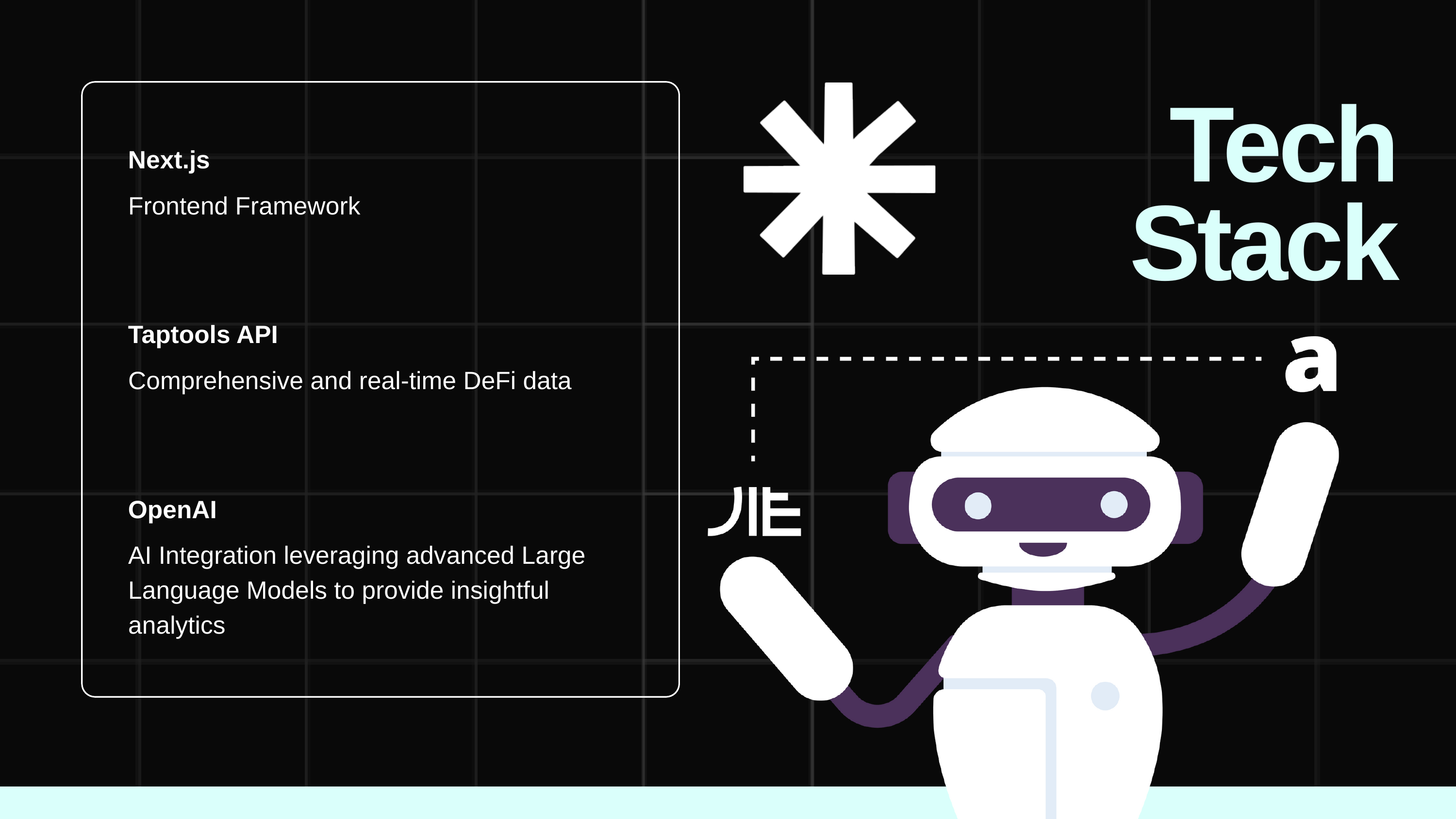

Tech
Stack
Next.js
Frontend Framework
Taptools API

Comprehensive and real-time DeFi data

OpenAI
AI Integration leveraging advanced Large Language Models to provide insightful analytics